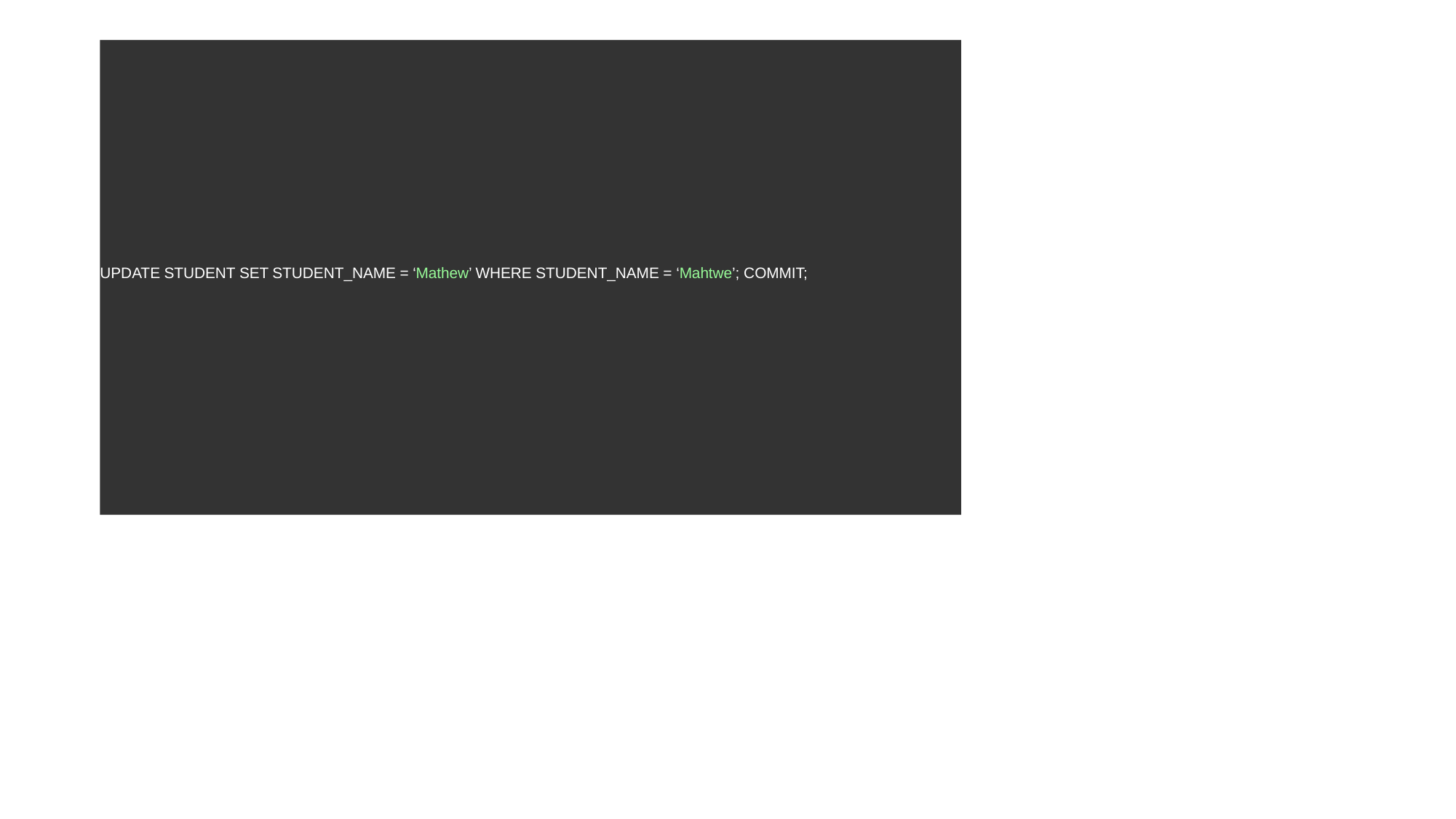

# COMMIT
UPDATE STUDENT SET STUDENT_NAME = ‘Mathew’ WHERE STUDENT_NAME = ‘Mahtwe’; COMMIT;